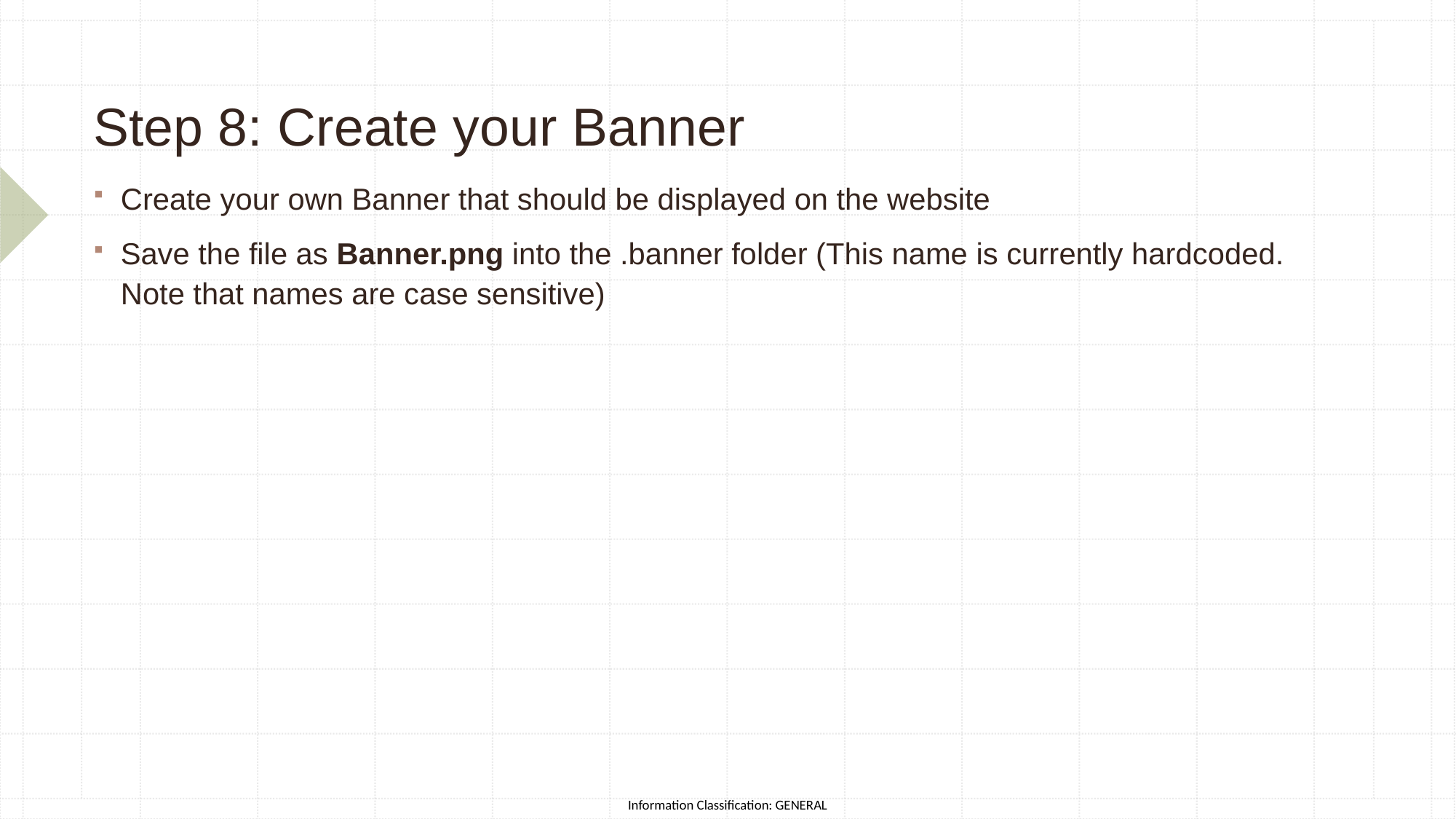

# Step 8: Create your Banner
Create your own Banner that should be displayed on the website
Save the file as Banner.png into the .banner folder (This name is currently hardcoded. Note that names are case sensitive)